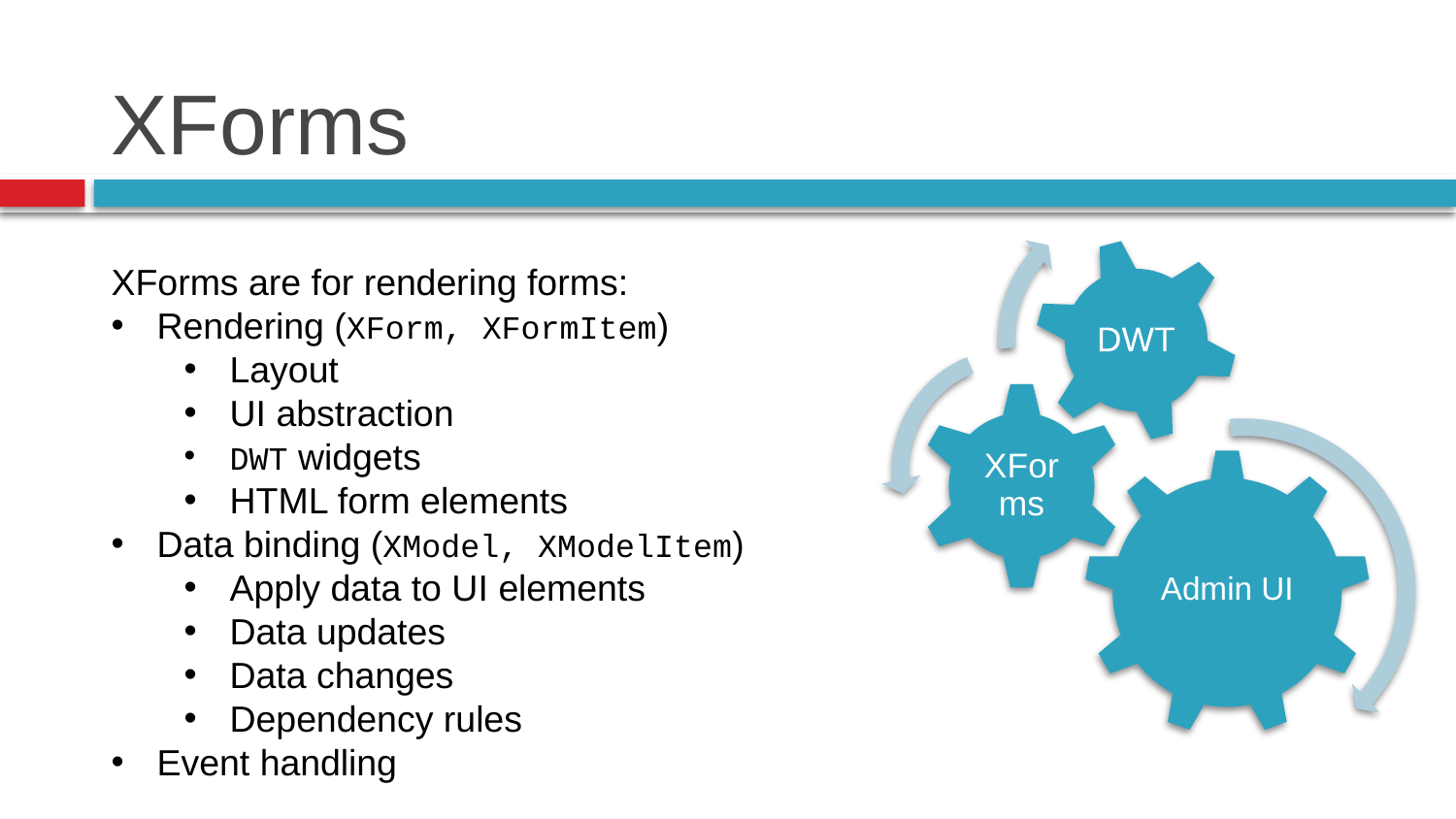

# XForms
Admin UI
XForms
DWT
XForms are for rendering forms:
Rendering (XForm, XFormItem)
Layout
UI abstraction
DWT widgets
HTML form elements
Data binding (XModel, XModelItem)
Apply data to UI elements
Data updates
Data changes
Dependency rules
Event handling